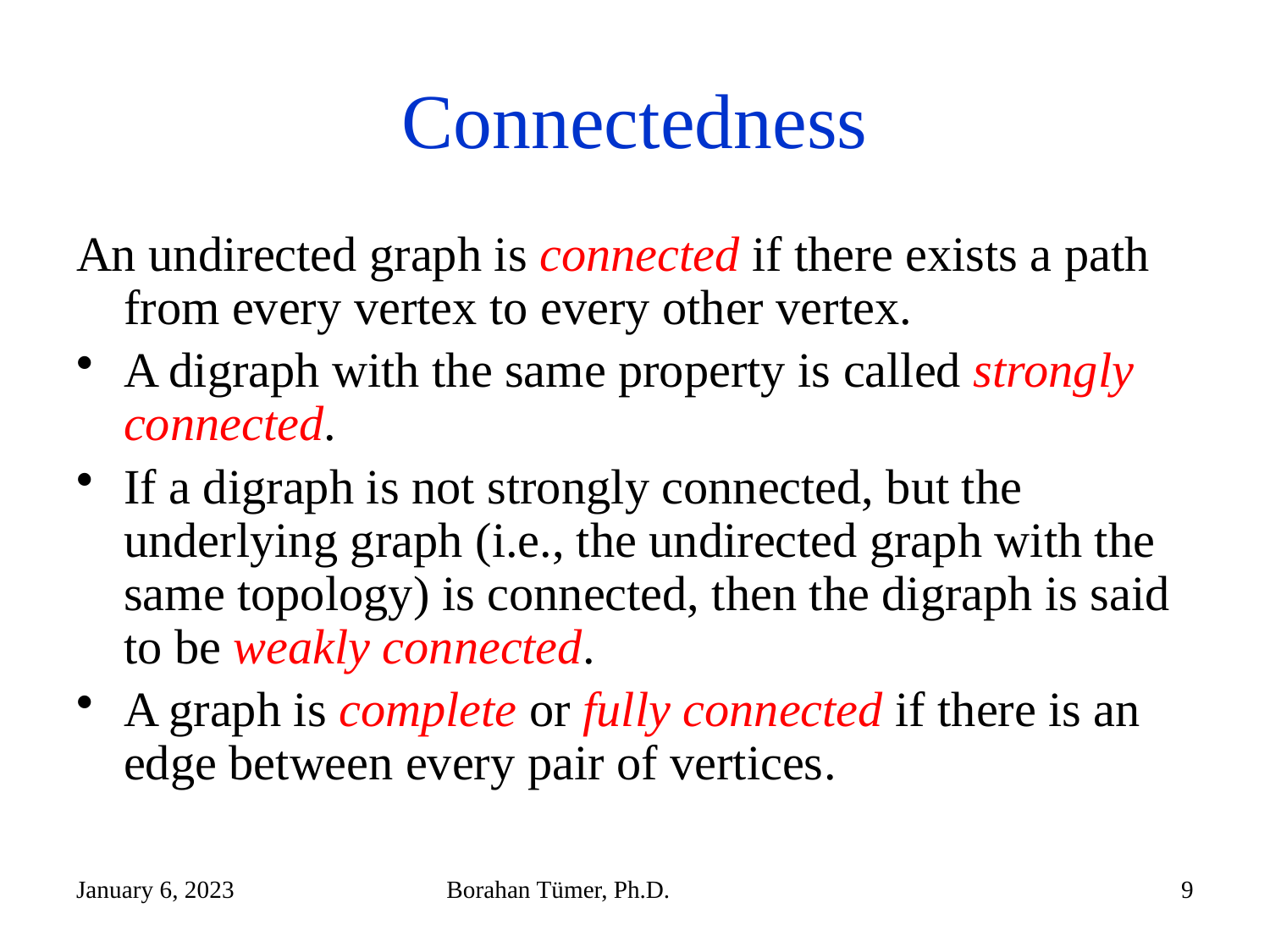

# Connectedness
An undirected graph is connected if there exists a path from every vertex to every other vertex.
A digraph with the same property is called strongly connected.
If a digraph is not strongly connected, but the underlying graph (i.e., the undirected graph with the same topology) is connected, then the digraph is said to be weakly connected.
A graph is complete or fully connected if there is an edge between every pair of vertices.
January 6, 2023
Borahan Tümer, Ph.D.
9